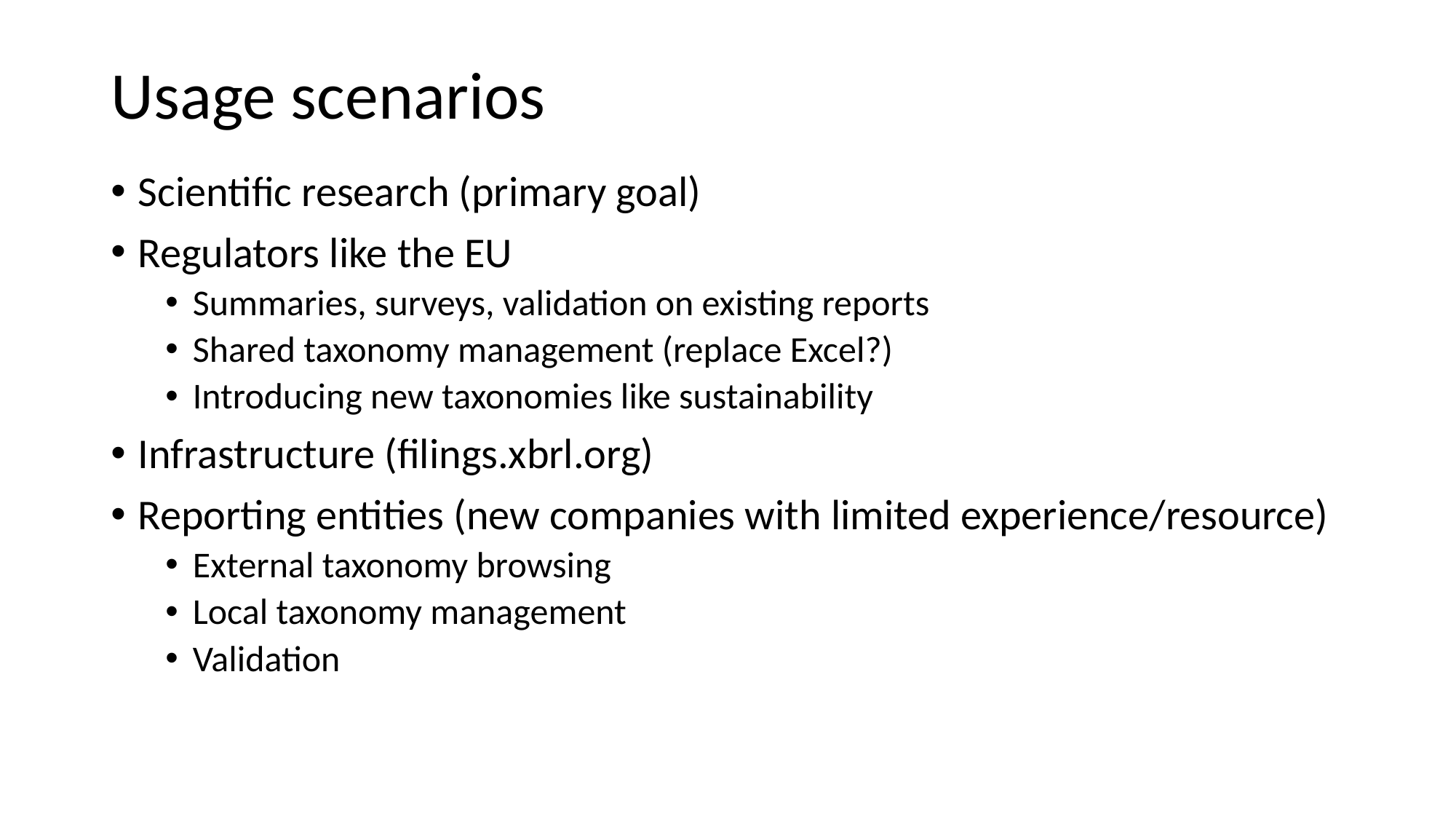

# Usage scenarios
Scientific research (primary goal)
Regulators like the EU
Summaries, surveys, validation on existing reports
Shared taxonomy management (replace Excel?)
Introducing new taxonomies like sustainability
Infrastructure (filings.xbrl.org)
Reporting entities (new companies with limited experience/resource)
External taxonomy browsing
Local taxonomy management
Validation